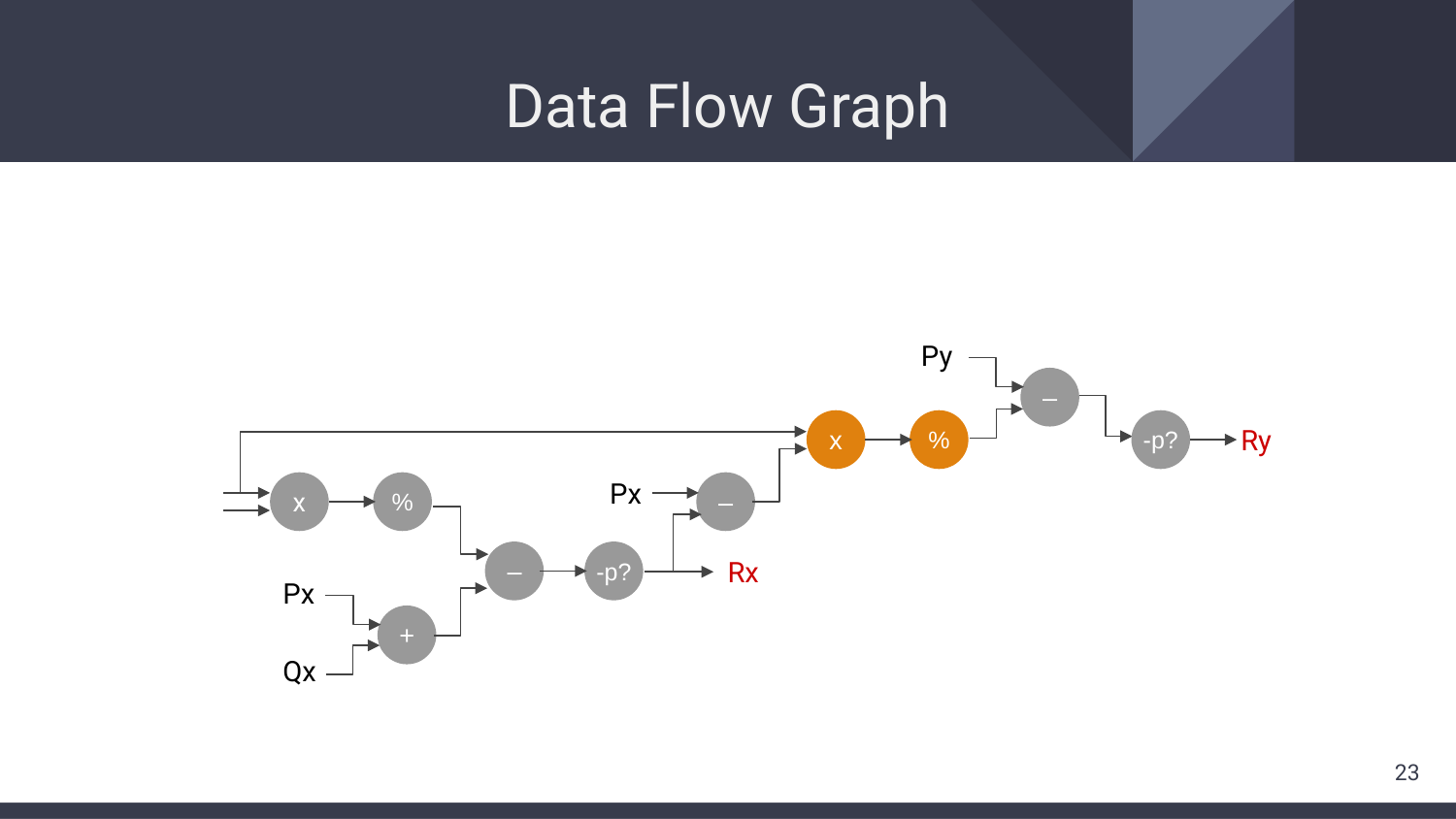

# Data Flow Graph
Py
–

Ry
x

%

-p?

Px
x
–

%

Rx
–

-p?

Px
+

Qx
23